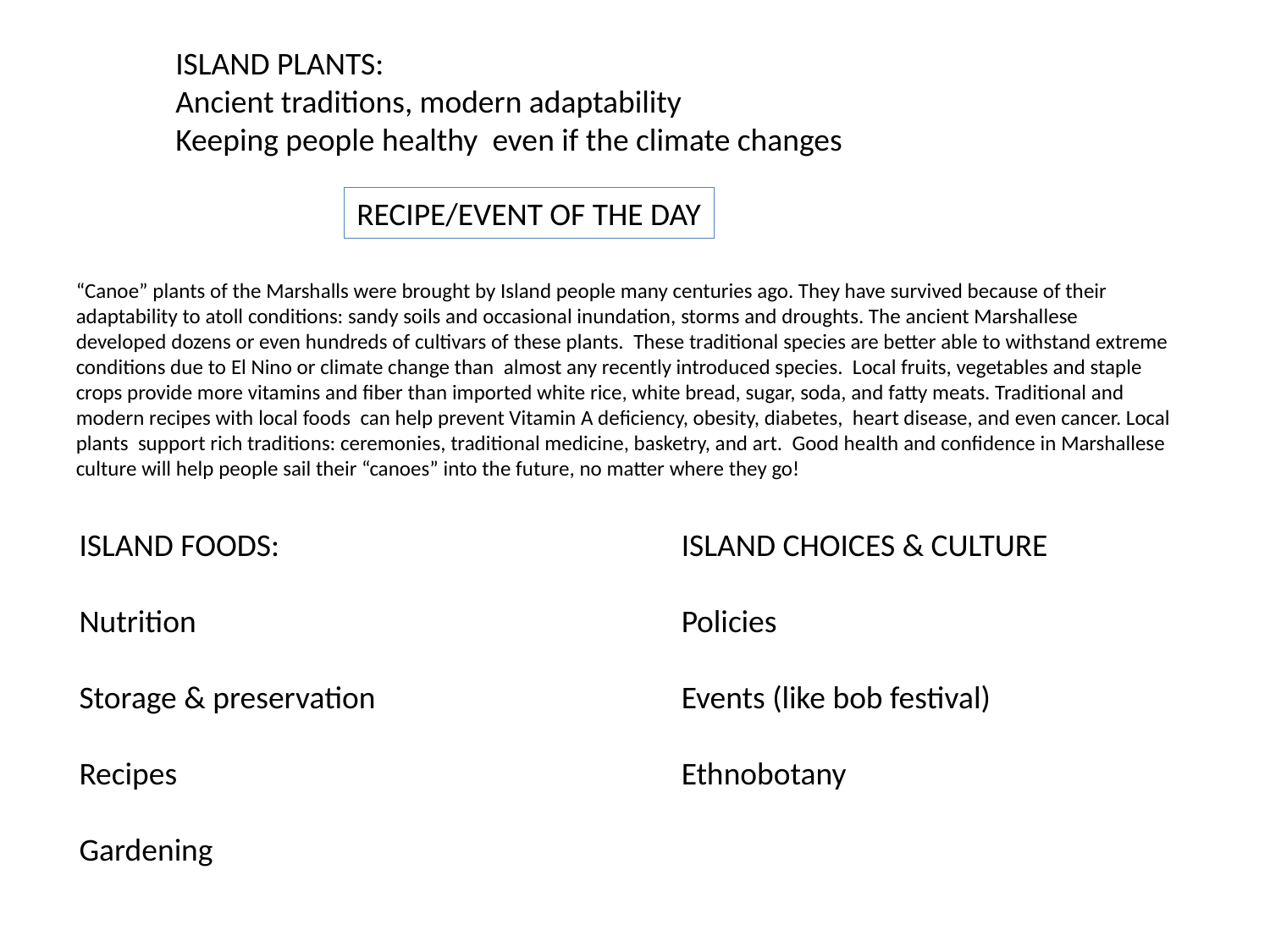

ISLAND PLANTS:
Ancient traditions, modern adaptability
Keeping people healthy  even if the climate changes
RECIPE/EVENT OF THE DAY
“Canoe” plants of the Marshalls were brought by Island people many centuries ago. They have survived because of their adaptability to atoll conditions: sandy soils and occasional inundation, storms and droughts. The ancient Marshallese developed dozens or even hundreds of cultivars of these plants.  These traditional species are better able to withstand extreme conditions due to El Nino or climate change than  almost any recently introduced species.  Local fruits, vegetables and staple crops provide more vitamins and fiber than imported white rice, white bread, sugar, soda, and fatty meats. Traditional and modern recipes with local foods  can help prevent Vitamin A deficiency, obesity, diabetes,  heart disease, and even cancer. Local plants  support rich traditions: ceremonies, traditional medicine, basketry, and art.  Good health and confidence in Marshallese culture will help people sail their “canoes” into the future, no matter where they go!
ISLAND FOODS:

Nutrition

Storage & preservation

Recipes

Gardening

ISLAND CHOICES & CULTURE

Policies

Events (like bob festival)

Ethnobotany